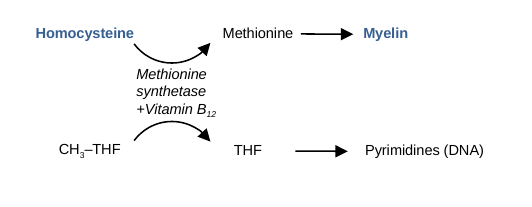

Homocysteine
Methionine
Myelin
Methionine synthetase +Vitamin B12

Pyrimidines (DNA)
CH3–THF
THF